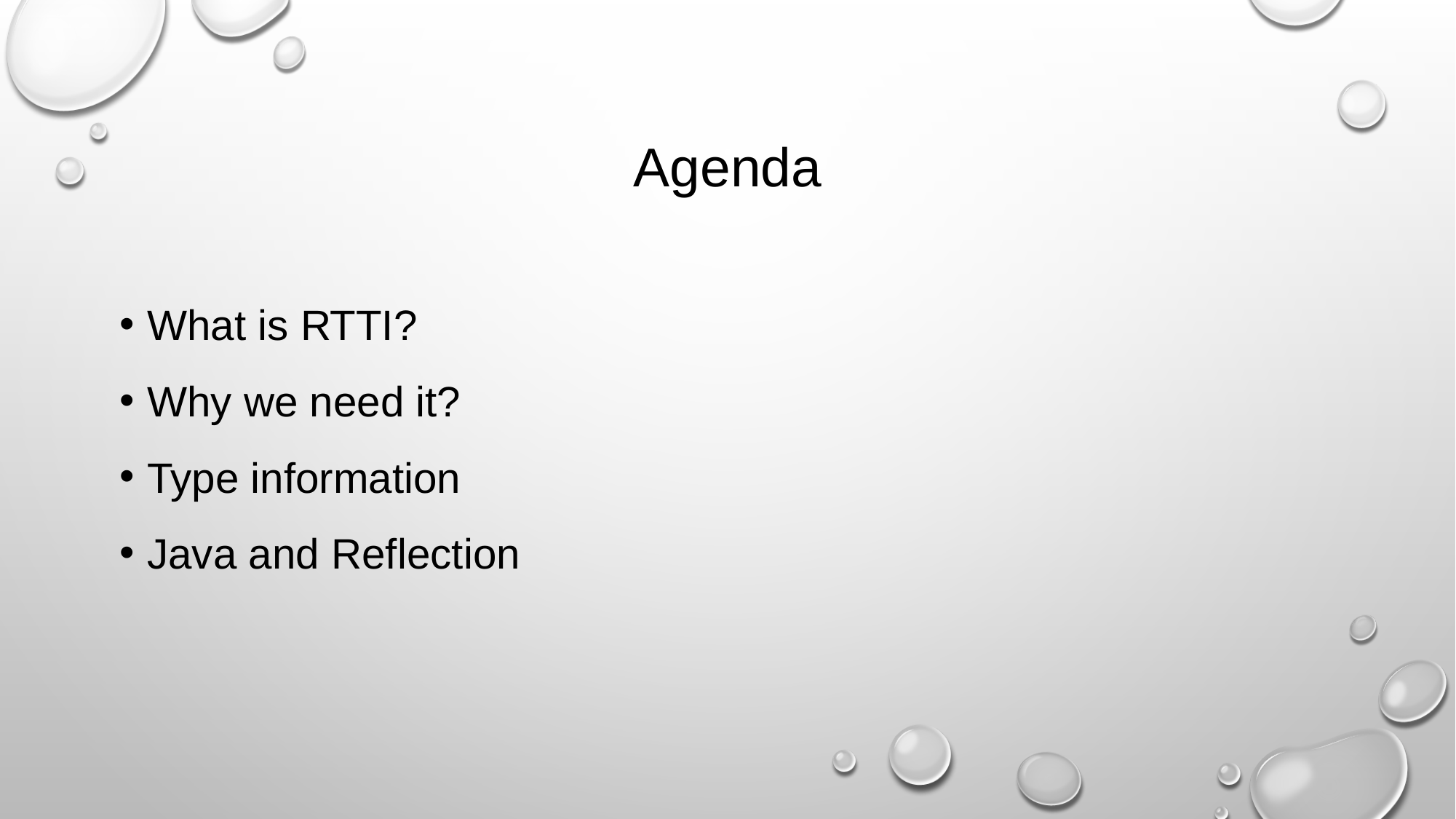

# Agenda
What is RTTI?
Why we need it?
Type information
Java and Reflection